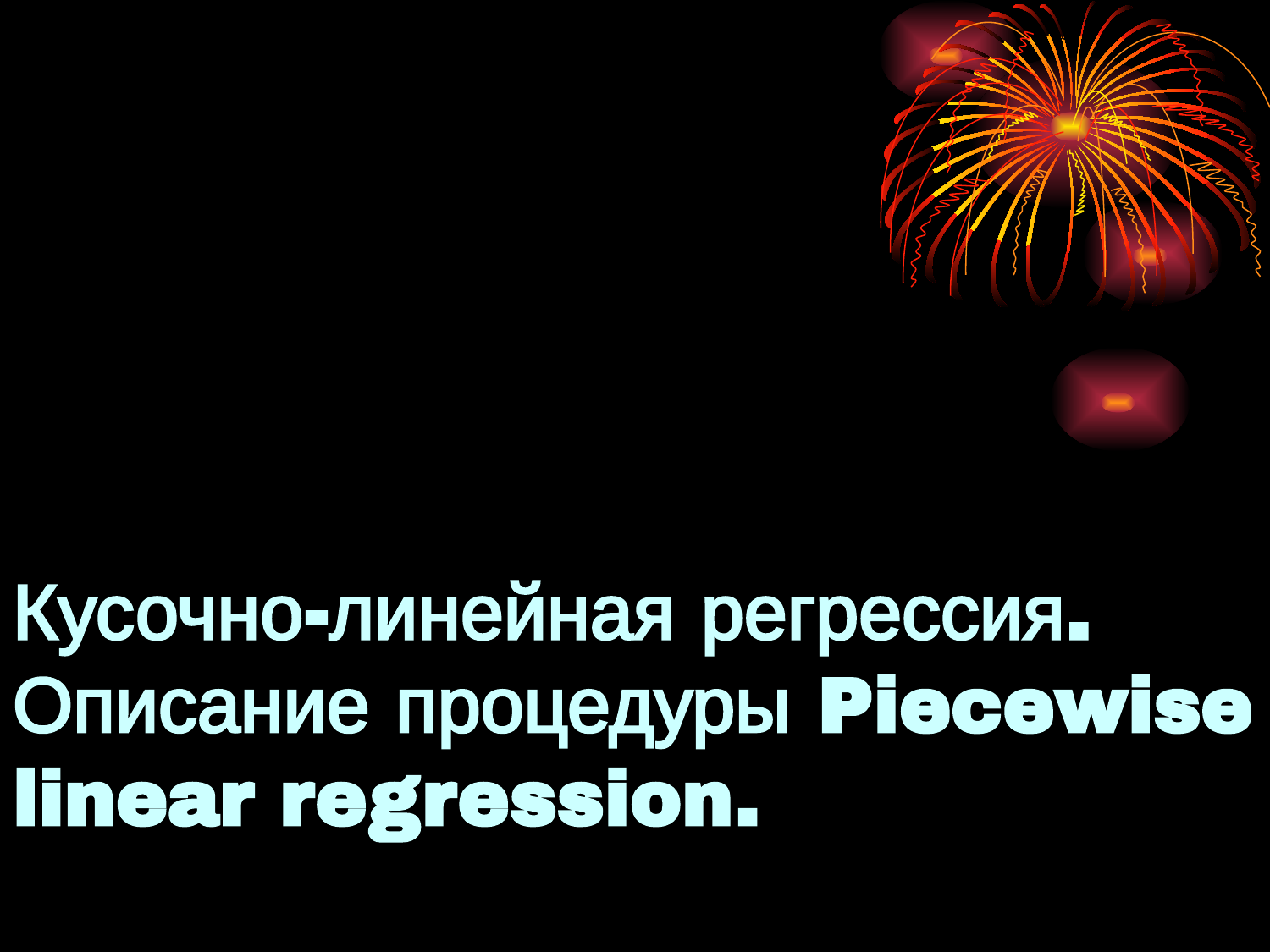

# Кусочно-линейная регрессия. Описание процедуры Piecewise linear regression.